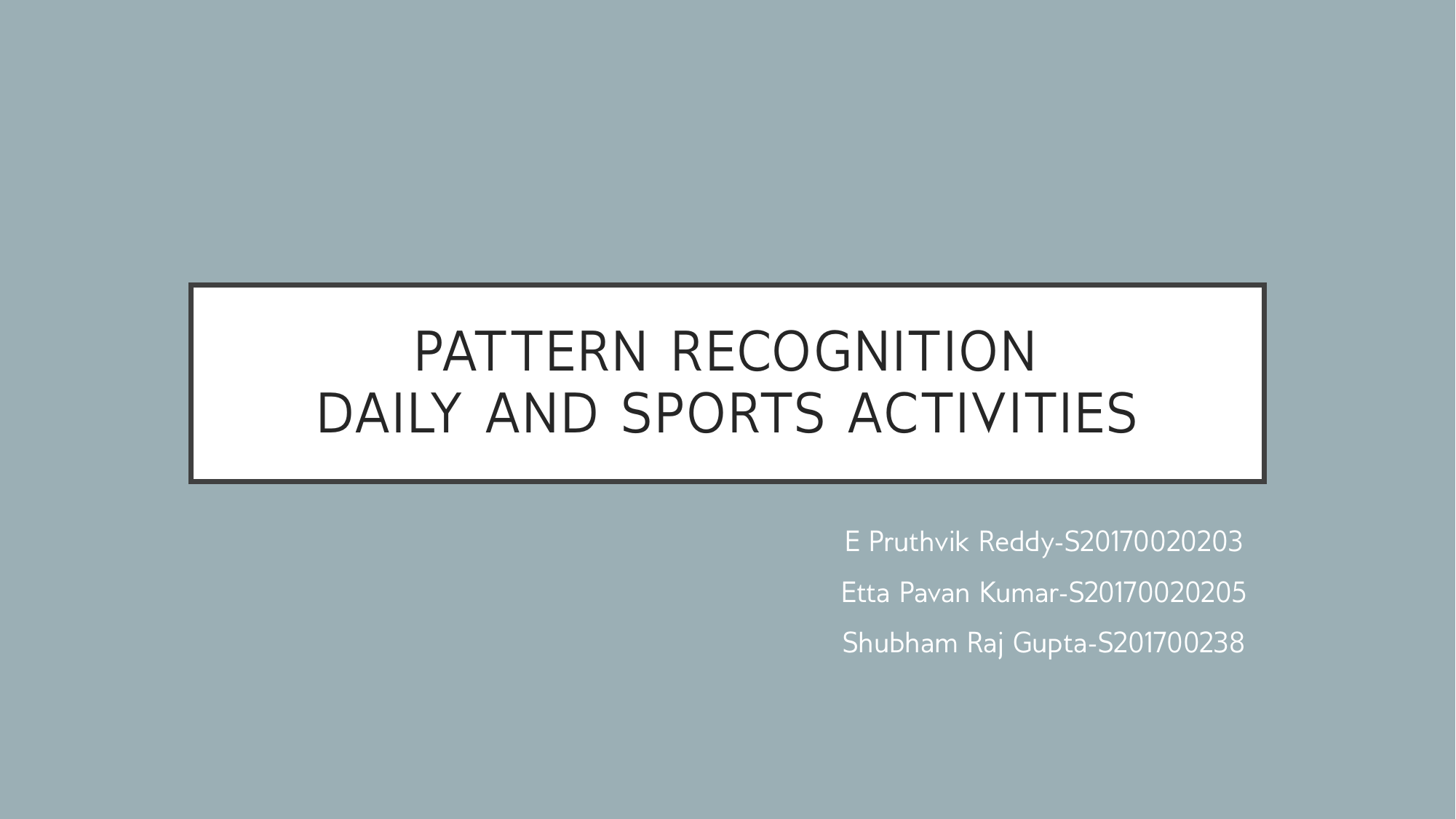

# PATTERn RECOGNITION Daily And Sports Activities
		E Pruthvik Reddy-S20170020203
            		Etta Pavan Kumar-S20170020205
		Shubham Raj Gupta-S201700238